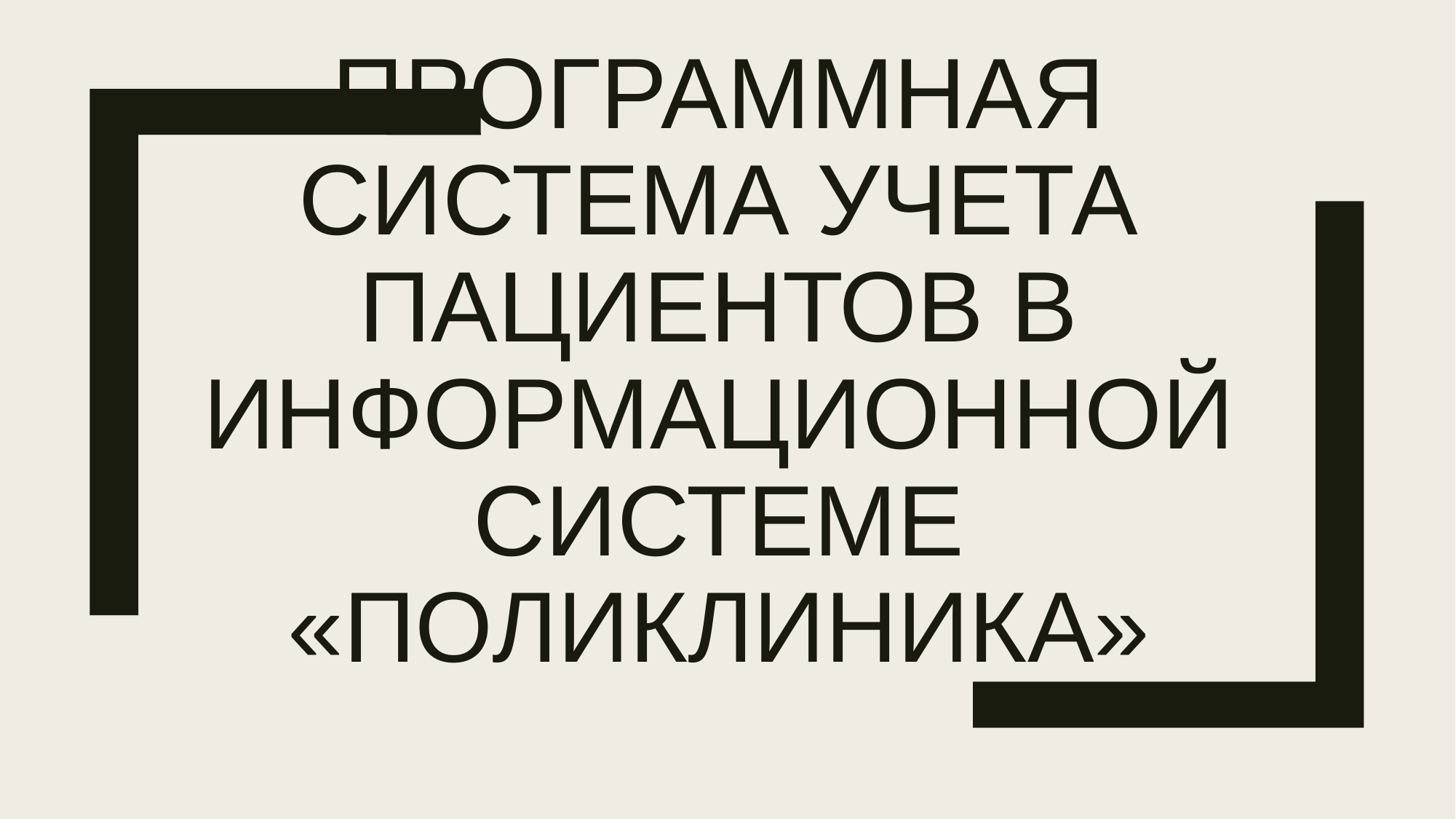

# Программная система учета пациентов в информационной системе «Поликлиника»